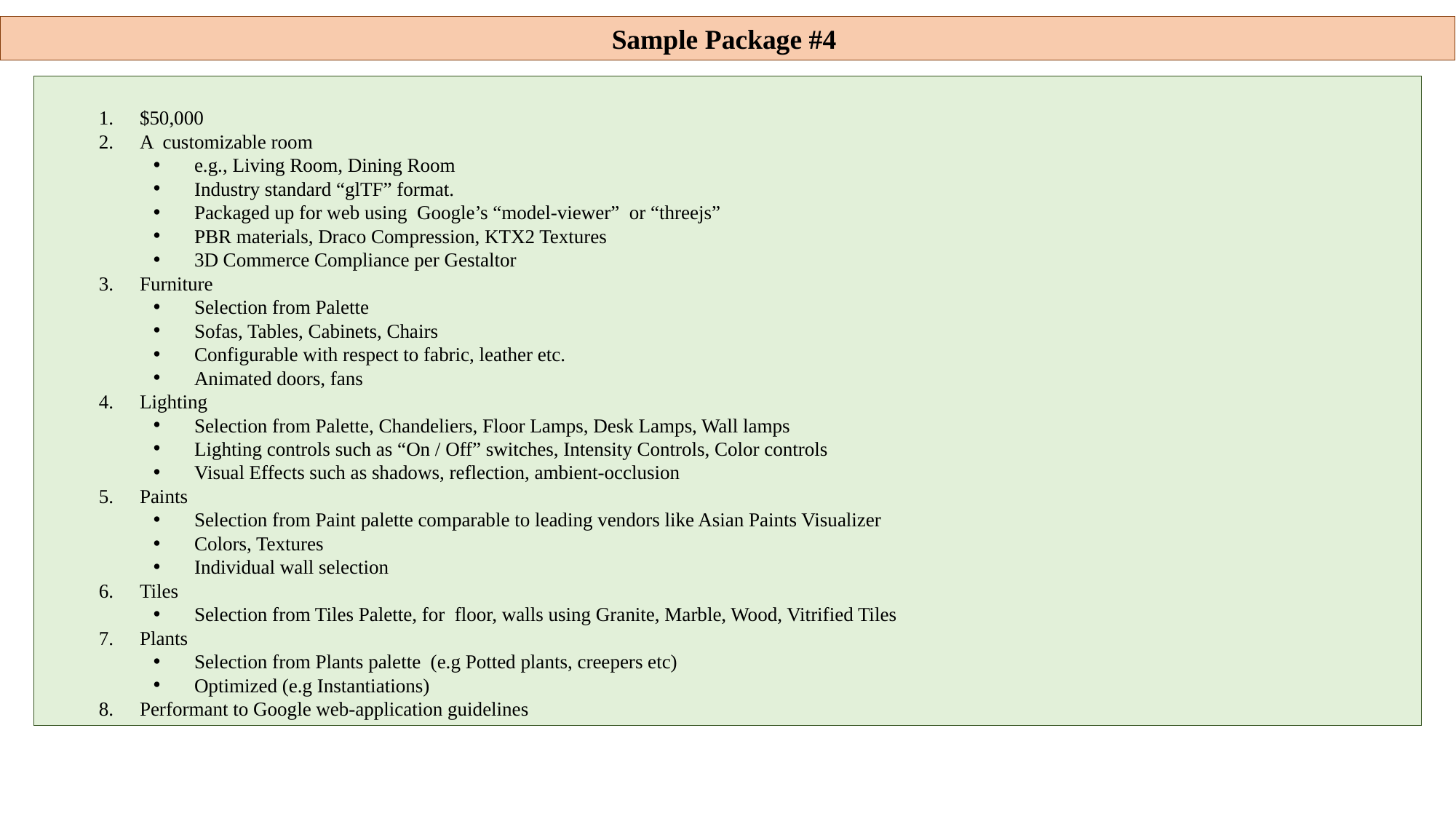

Sample Package #4

$50,000
A  customizable room
e.g., Living Room, Dining Room
Industry standard “glTF” format.
Packaged up for web using  Google’s “model-viewer”  or “threejs”
PBR materials, Draco Compression, KTX2 Textures
3D Commerce Compliance per Gestaltor
Furniture
Selection from Palette
Sofas, Tables, Cabinets, Chairs
Configurable with respect to fabric, leather etc.
Animated doors, fans
Lighting
Selection from Palette, Chandeliers, Floor Lamps, Desk Lamps, Wall lamps
Lighting controls such as “On / Off” switches, Intensity Controls, Color controls
Visual Effects such as shadows, reflection, ambient-occlusion
Paints
Selection from Paint palette comparable to leading vendors like Asian Paints Visualizer
Colors, Textures
Individual wall selection
Tiles
Selection from Tiles Palette, for  floor, walls using Granite, Marble, Wood, Vitrified Tiles
Plants
Selection from Plants palette  (e.g Potted plants, creepers etc)
Optimized (e.g Instantiations)
Performant to Google web-application guidelines